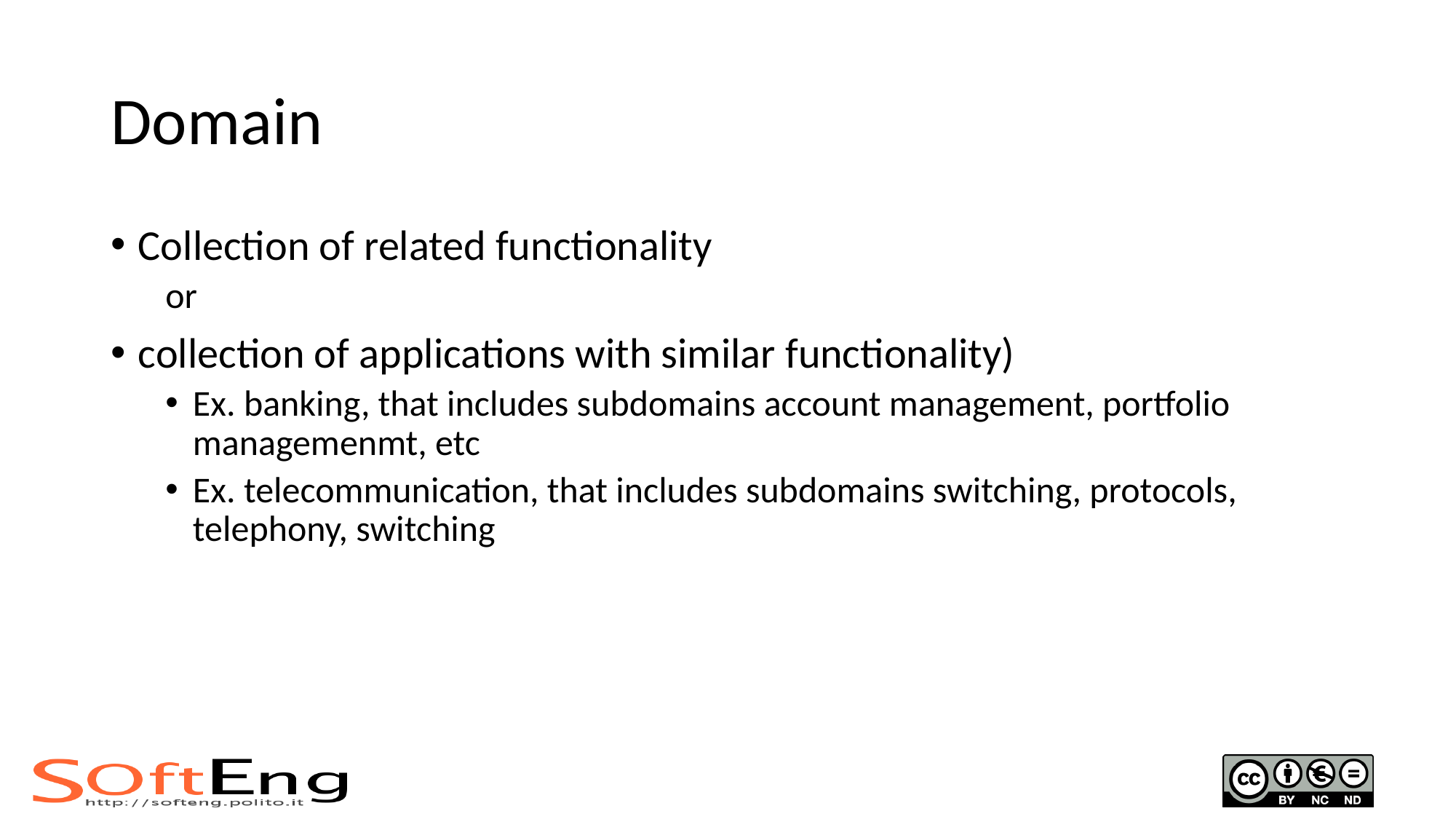

# Domain
Collection of related functionality
or
collection of applications with similar functionality)
Ex. banking, that includes subdomains account management, portfolio managemenmt, etc
Ex. telecommunication, that includes subdomains switching, protocols, telephony, switching